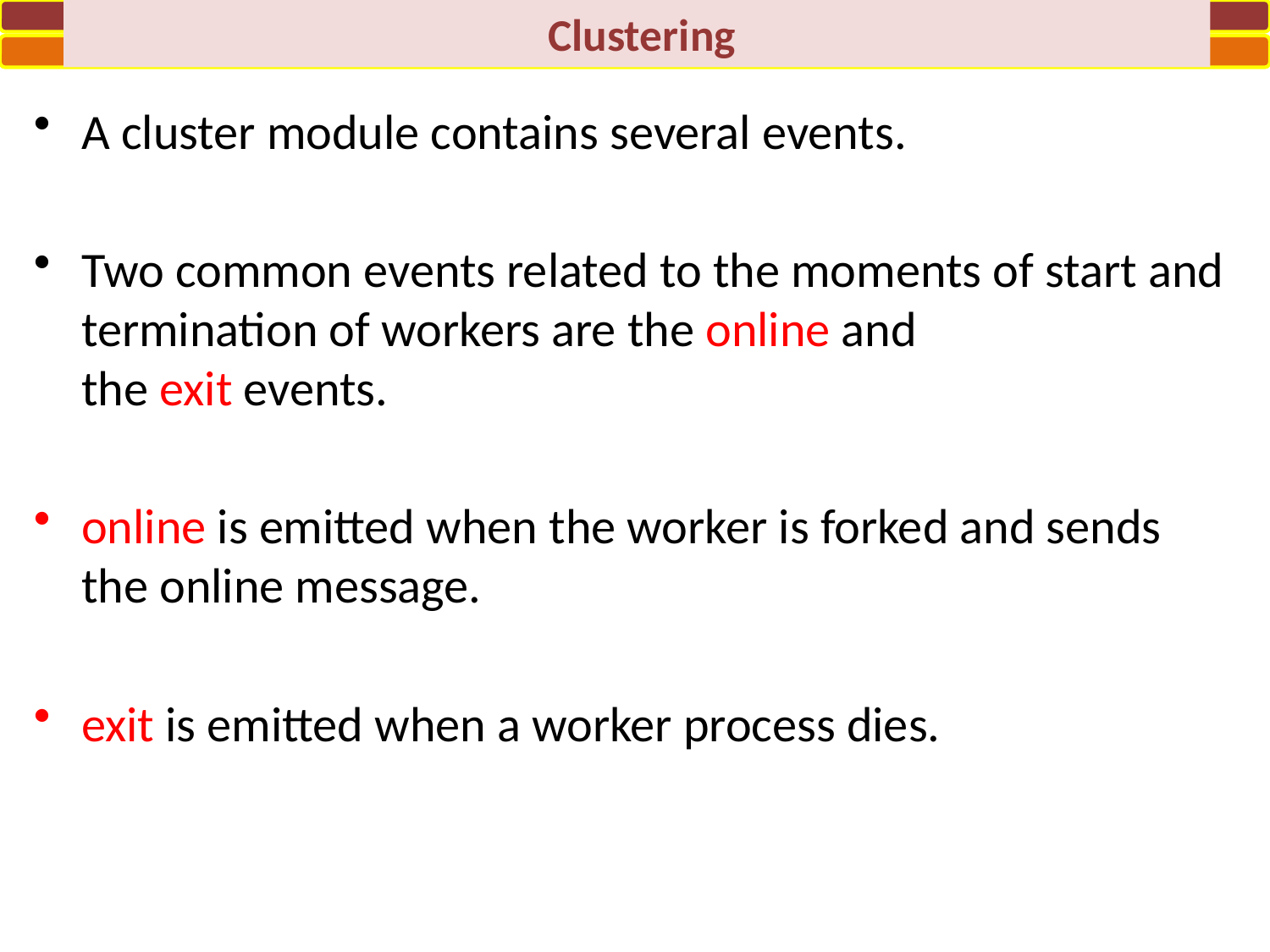

Clustering

A cluster module contains several events.

Two common events related to the moments of start and termination of workers are the online and the exit events.

online is emitted when the worker is forked and sends the online message.

exit is emitted when a worker process dies.